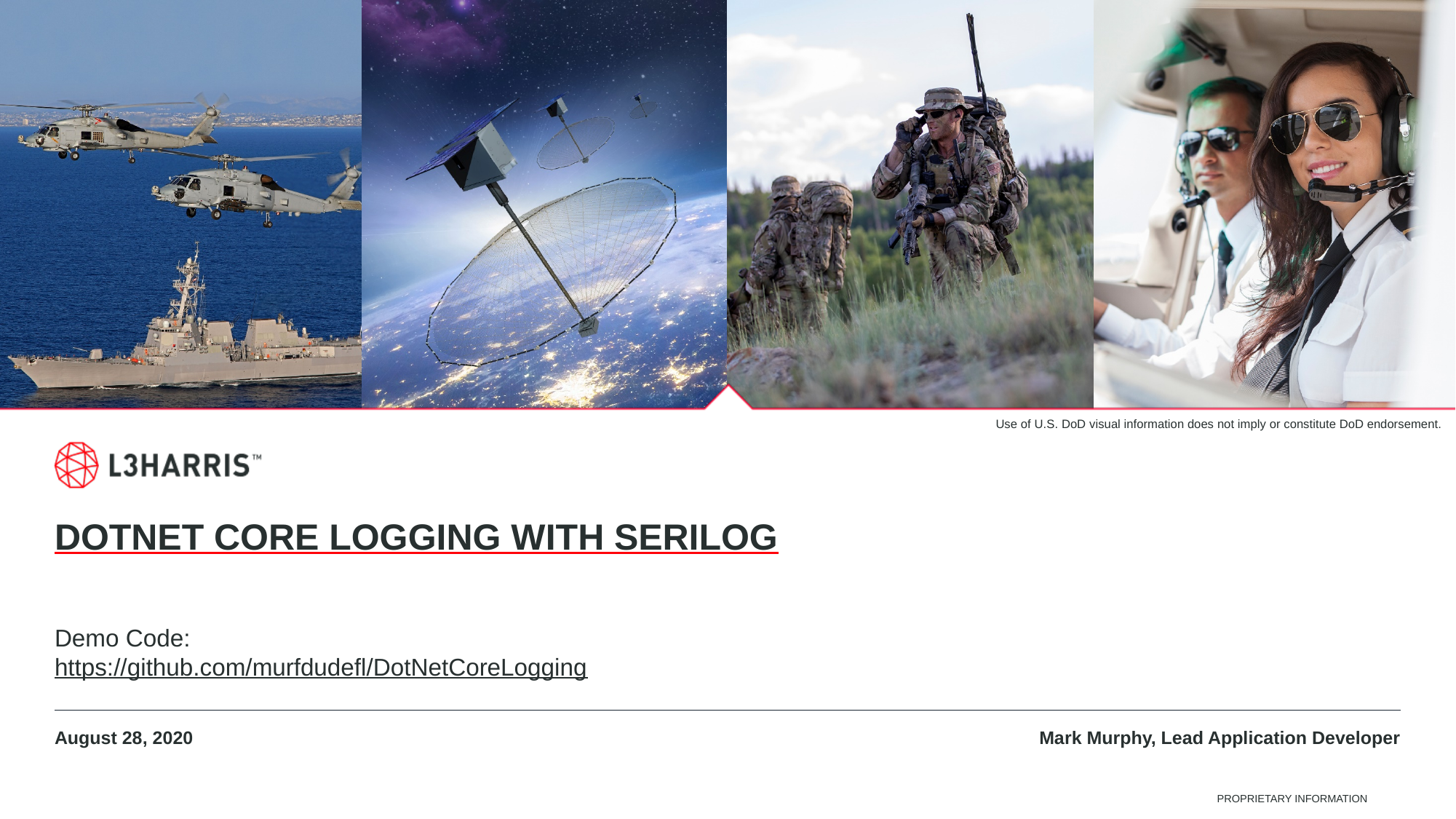

# Dotnet Core Logging with Serilog
Demo Code:
https://github.com/murfdudefl/DotNetCoreLogging
August 28, 2020
Mark Murphy, Lead Application Developer